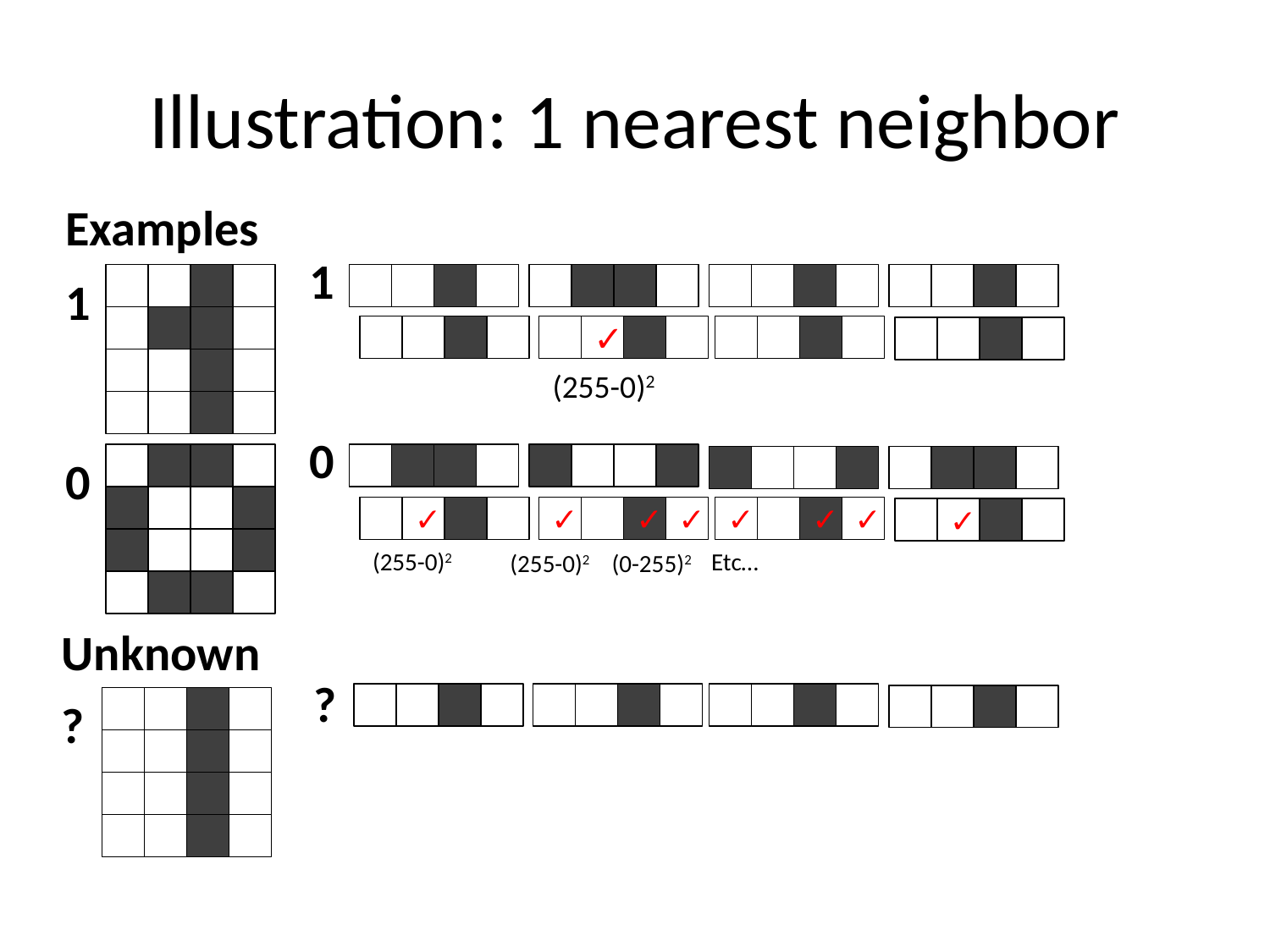

# Illustration: 1 nearest neighbor
Examples
1
1

✓

(255-0)2

0
0

✓

✓

✓
✓
✓

✓
✓

✓

(255-0)2
Etc…
(255-0)2
(0-255)2

Unknown
?

?